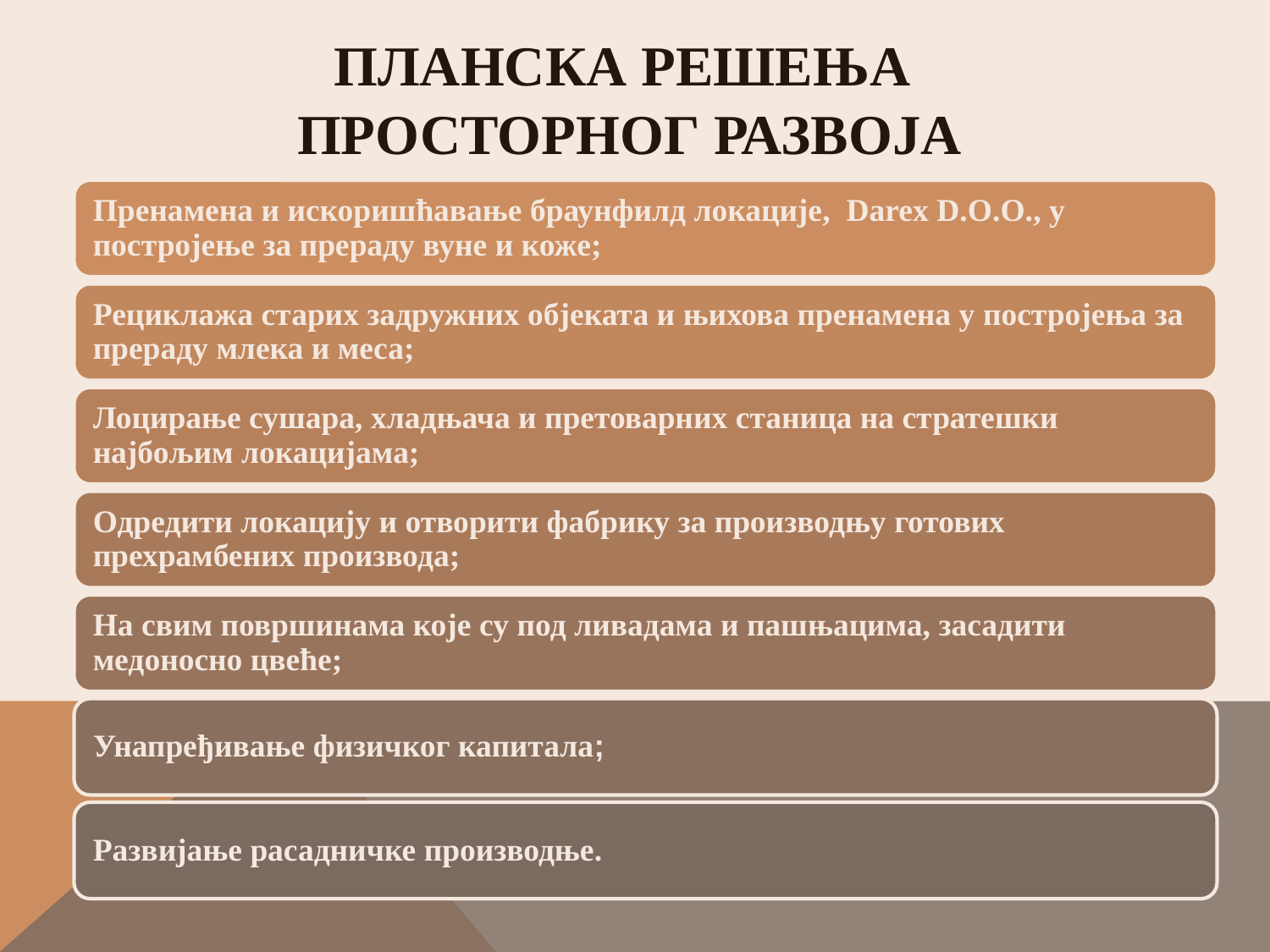

# Планска решења просторног развоја
Пренамена и искоришћавање браунфилд локације,  Darex D.О.О., у постројење за прераду вуне и коже;
Рециклажа старих задружних објеката и њихова пренамена у постројења за прераду млека и меса;
Лоцирање сушара, хладњача и претоварних станица на стратешки најбољим локацијама;
Одредити локацију и отворити фабрику за производњу готових прехрамбених производа;
На свим површинама које су под ливадама и пашњацима, засадити медоносно цвеће;
Унапређивање физичког капитала;
Развијање расадничке производње.